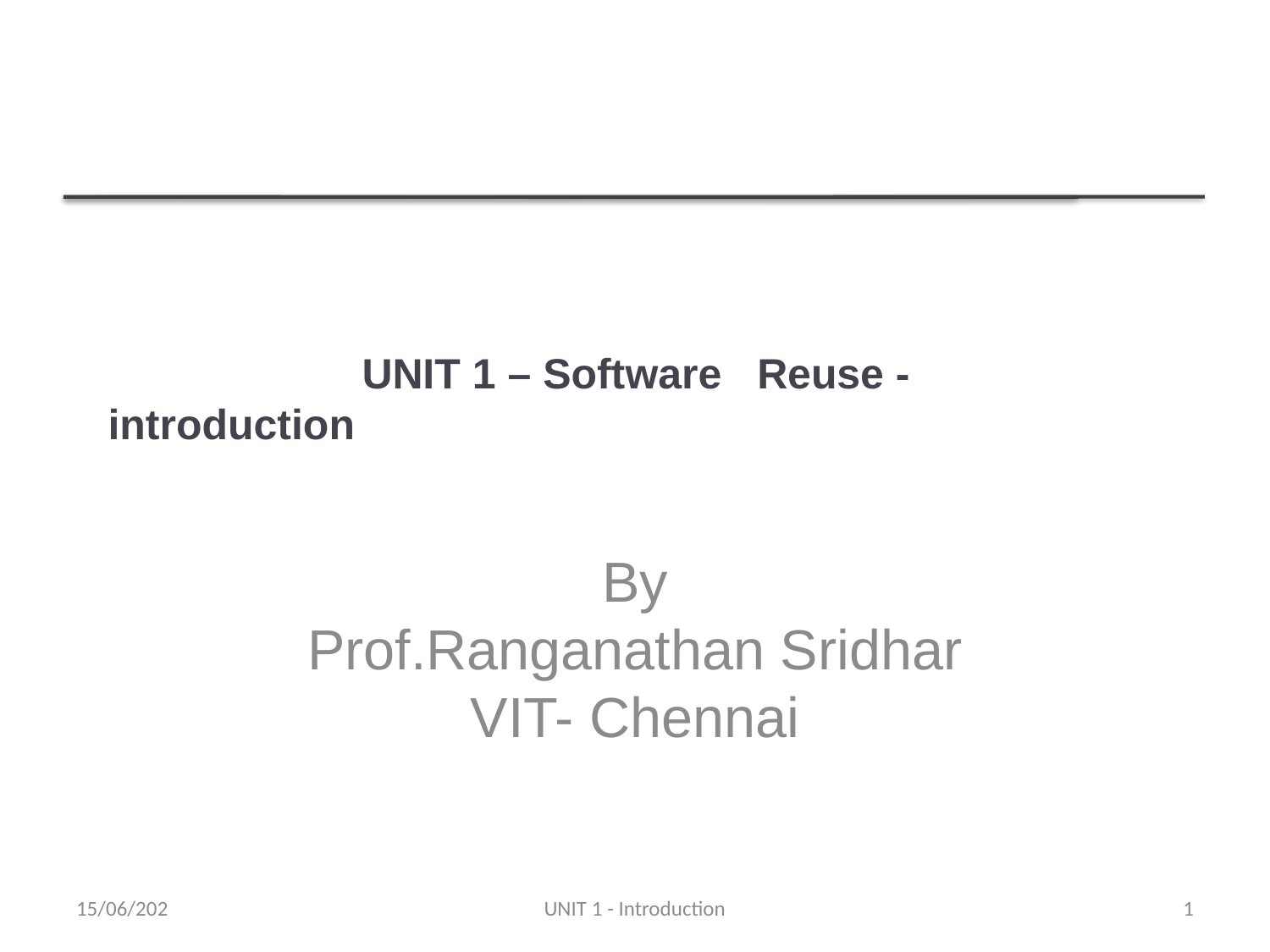

# UNIT 1 – Software   Reuse - introduction
By
Prof.Ranganathan Sridhar
VIT- Chennai
15/06/202
UNIT 1 - Introduction
1